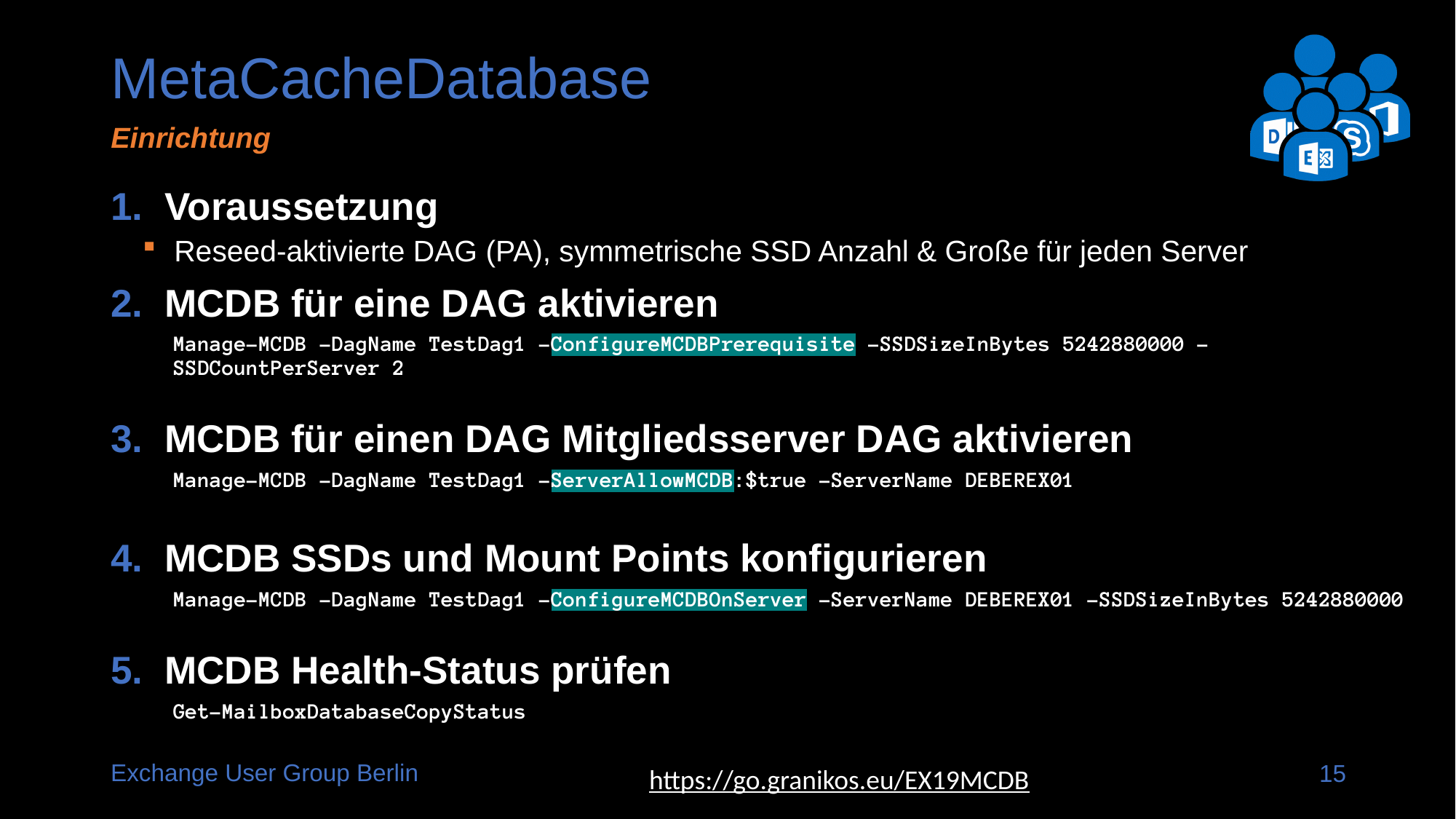

# MetaCacheDatabase
Einrichtung
Voraussetzung
Reseed-aktivierte DAG (PA), symmetrische SSD Anzahl & Große für jeden Server
MCDB für eine DAG aktivieren
Manage-MCDB -DagName TestDag1 -ConfigureMCDBPrerequisite -SSDSizeInBytes 5242880000 -SSDCountPerServer 2
MCDB für einen DAG Mitgliedsserver DAG aktivieren
Manage-MCDB -DagName TestDag1 -ServerAllowMCDB:$true -ServerName DEBEREX01

MCDB SSDs und Mount Points konfigurieren
Manage-MCDB -DagName TestDag1 -ConfigureMCDBOnServer -ServerName DEBEREX01 -SSDSizeInBytes 5242880000
MCDB Health-Status prüfen
Get-MailboxDatabaseCopyStatus

https://go.granikos.eu/EX19MCDB